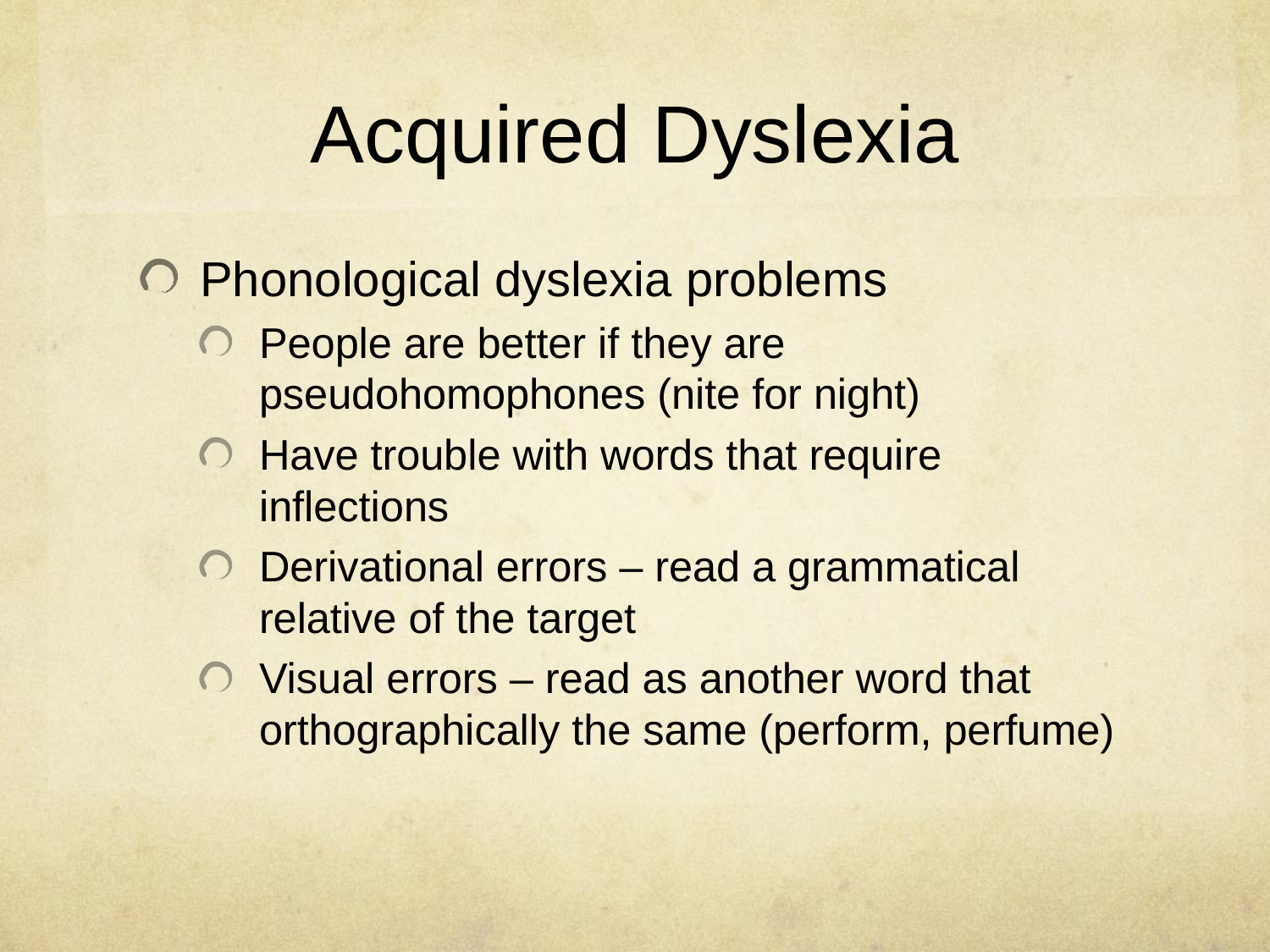

# Acquired Dyslexia
Phonological dyslexia problems
People are better if they are pseudohomophones (nite for night)
Have trouble with words that require inflections
Derivational errors – read a grammatical relative of the target
Visual errors – read as another word that orthographically the same (perform, perfume)